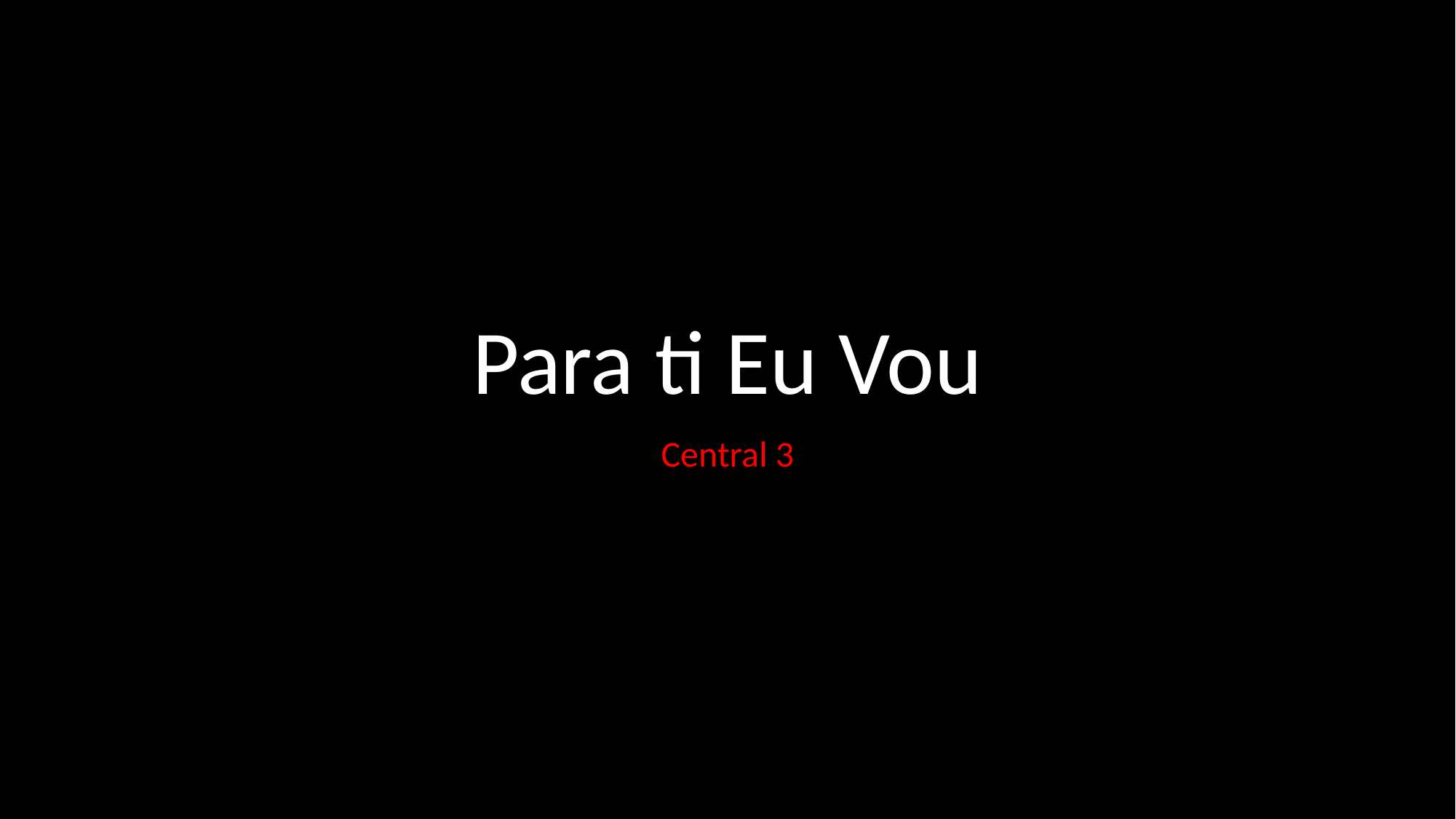

# Para ti Eu Vou
Central 3